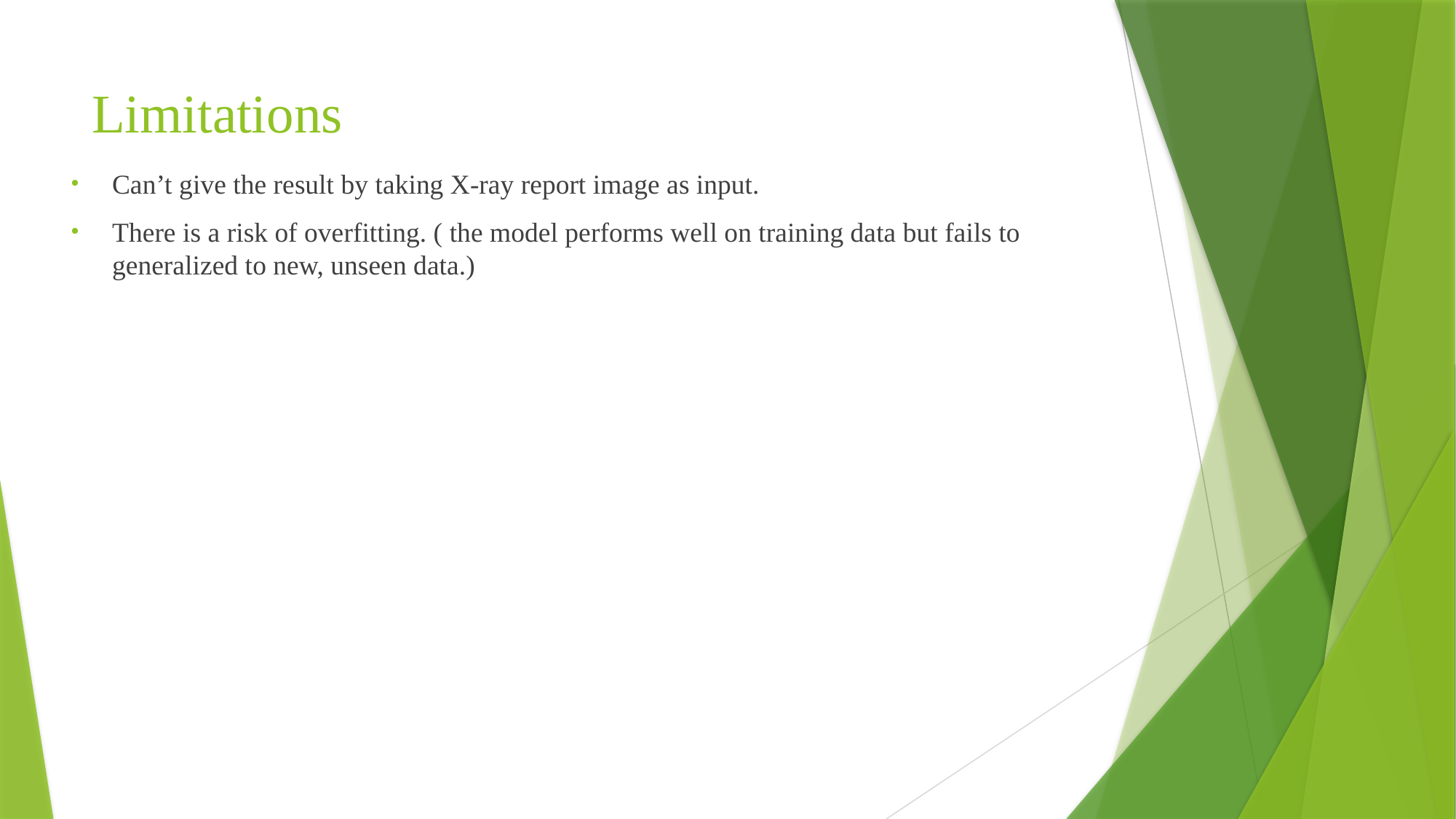

# Limitations
Can’t give the result by taking X-ray report image as input.
There is a risk of overfitting. ( the model performs well on training data but fails to generalized to new, unseen data.)